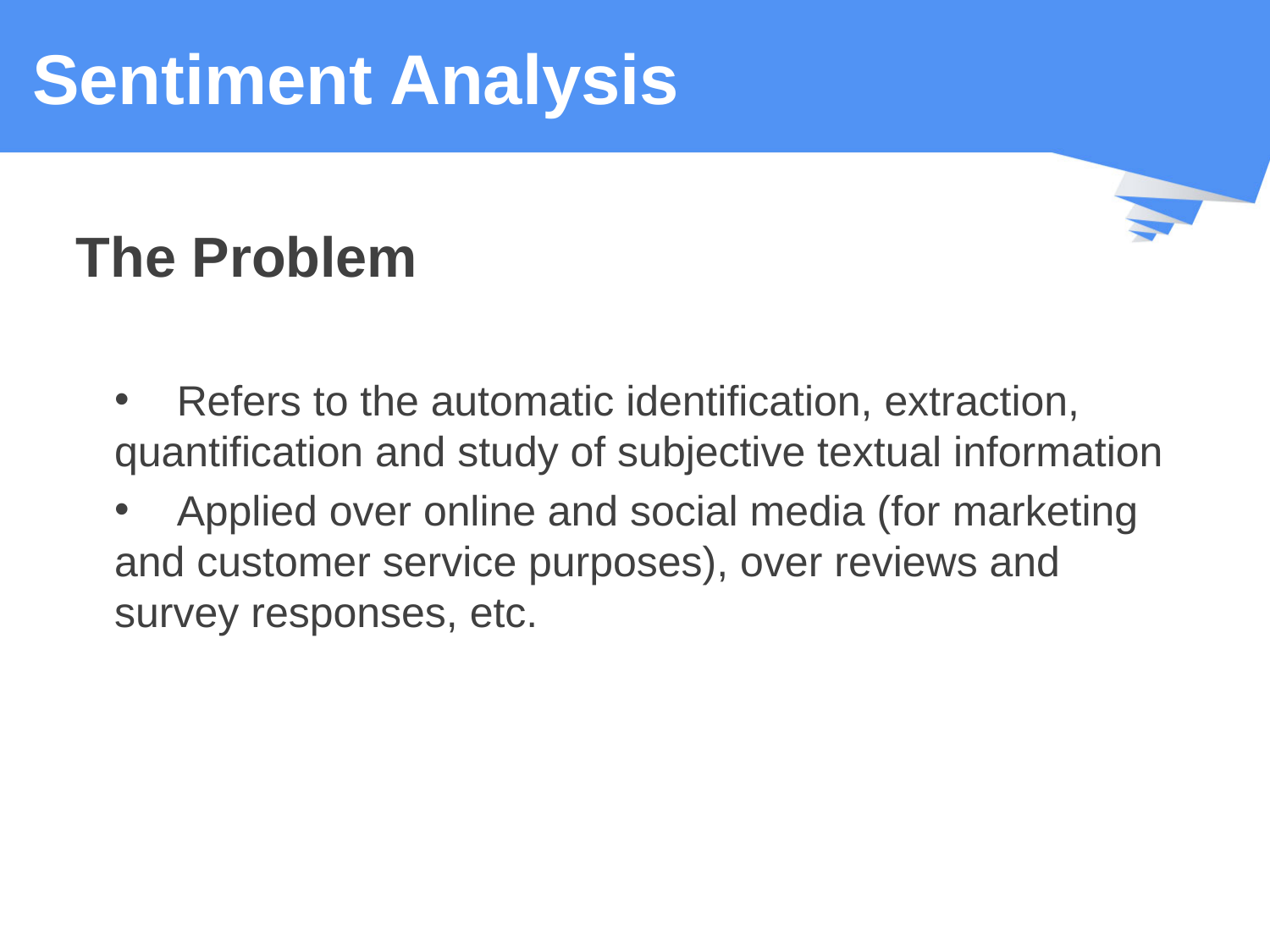

# Sentiment Analysis
The Problem
    Refers to the automatic identification, extraction, quantification and study of subjective textual information
    Applied over online and social media (for marketing and customer service purposes), over reviews and survey responses, etc.